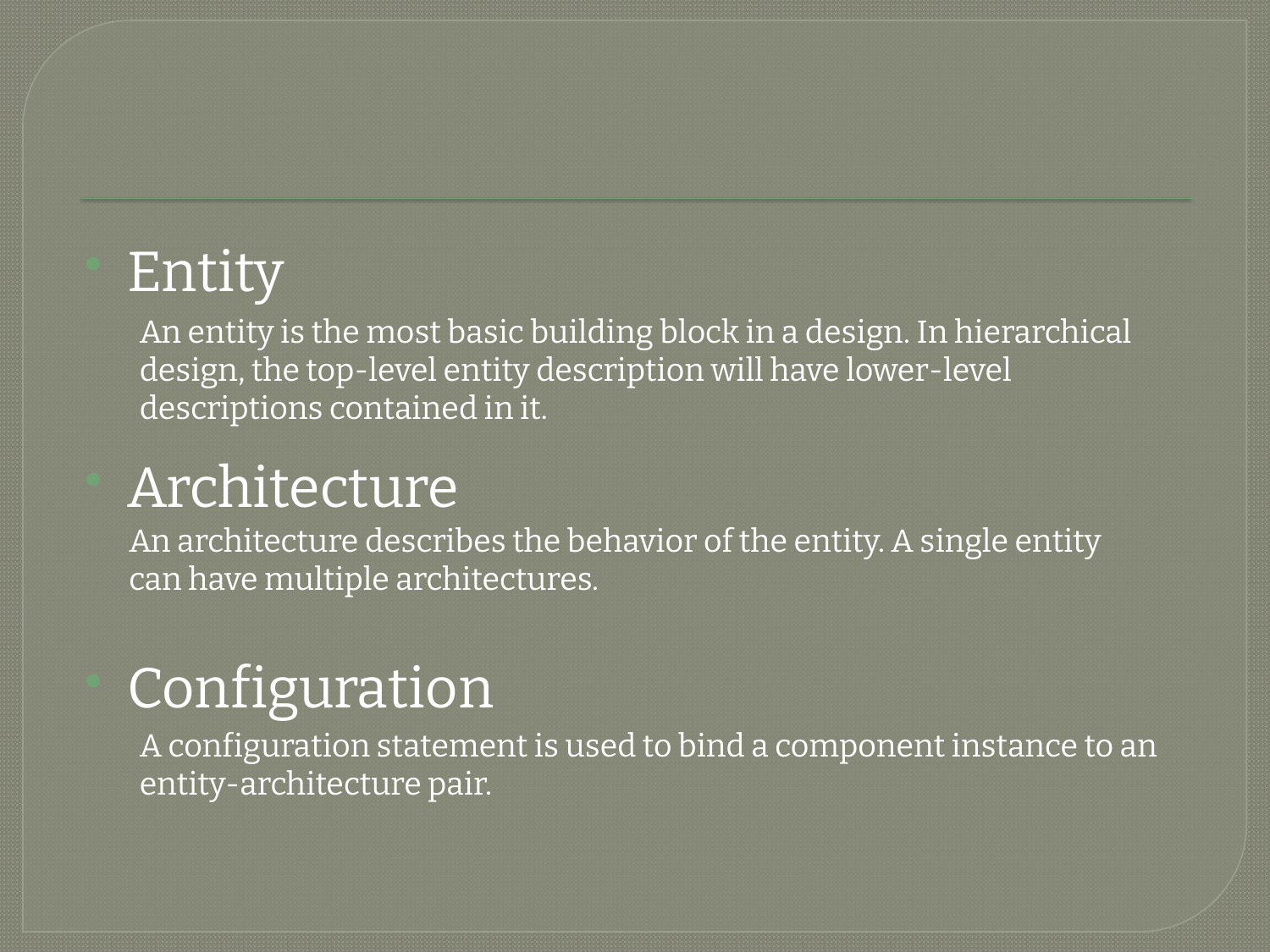

#
Entity
An entity is the most basic building block in a design. In hierarchical design, the top-level entity description will have lower-level descriptions contained in it.

Architecture
An architecture describes the behavior of the entity. A single entity can have multiple architectures.

Configuration
A configuration statement is used to bind a component instance to an entity-architecture pair.